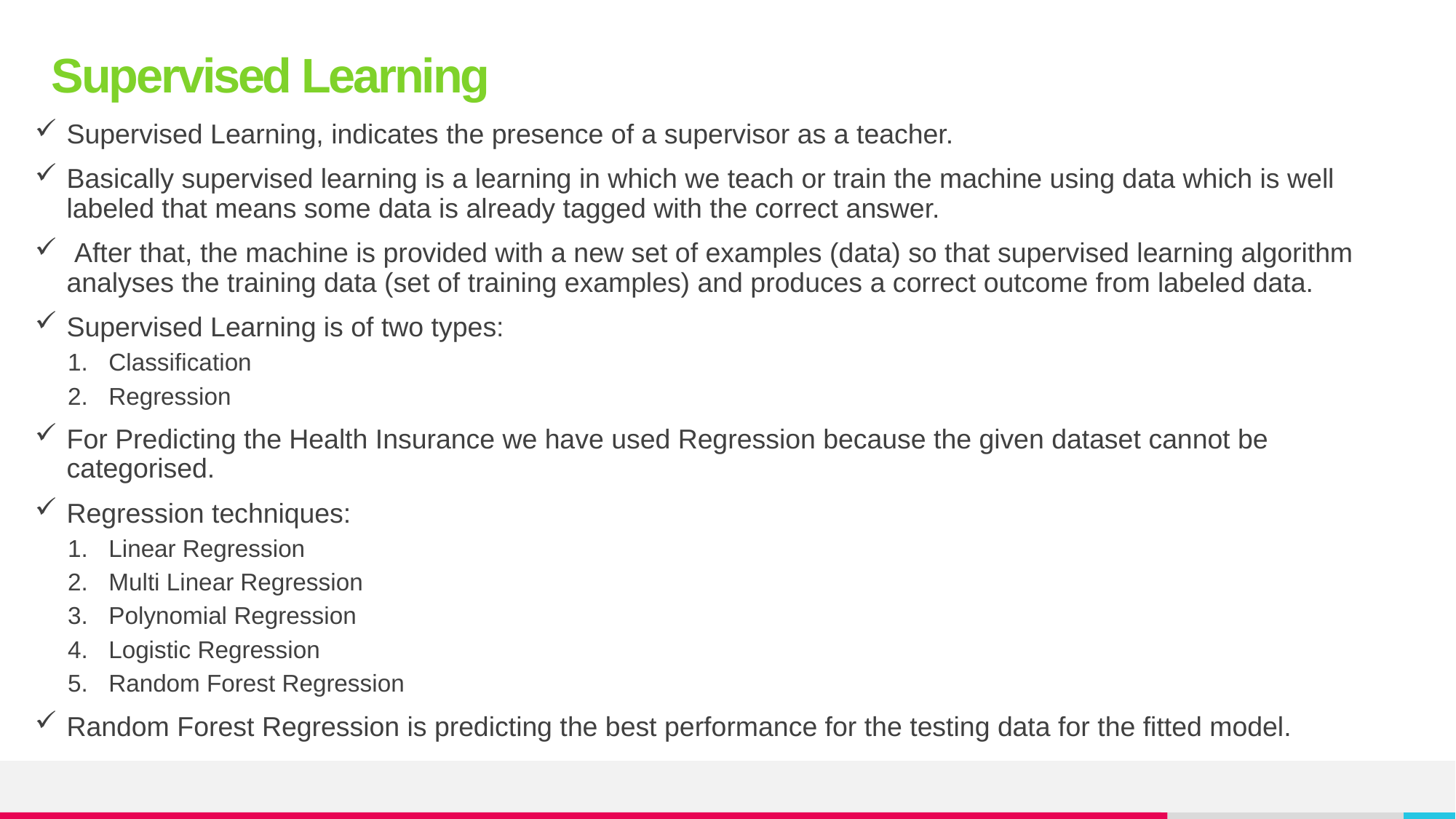

# Supervised Learning
Supervised Learning, indicates the presence of a supervisor as a teacher.
Basically supervised learning is a learning in which we teach or train the machine using data which is well labeled that means some data is already tagged with the correct answer.
 After that, the machine is provided with a new set of examples (data) so that supervised learning algorithm analyses the training data (set of training examples) and produces a correct outcome from labeled data.
Supervised Learning is of two types:
Classification
Regression
For Predicting the Health Insurance we have used Regression because the given dataset cannot be categorised.
Regression techniques:
Linear Regression
Multi Linear Regression
Polynomial Regression
Logistic Regression
Random Forest Regression
Random Forest Regression is predicting the best performance for the testing data for the fitted model.